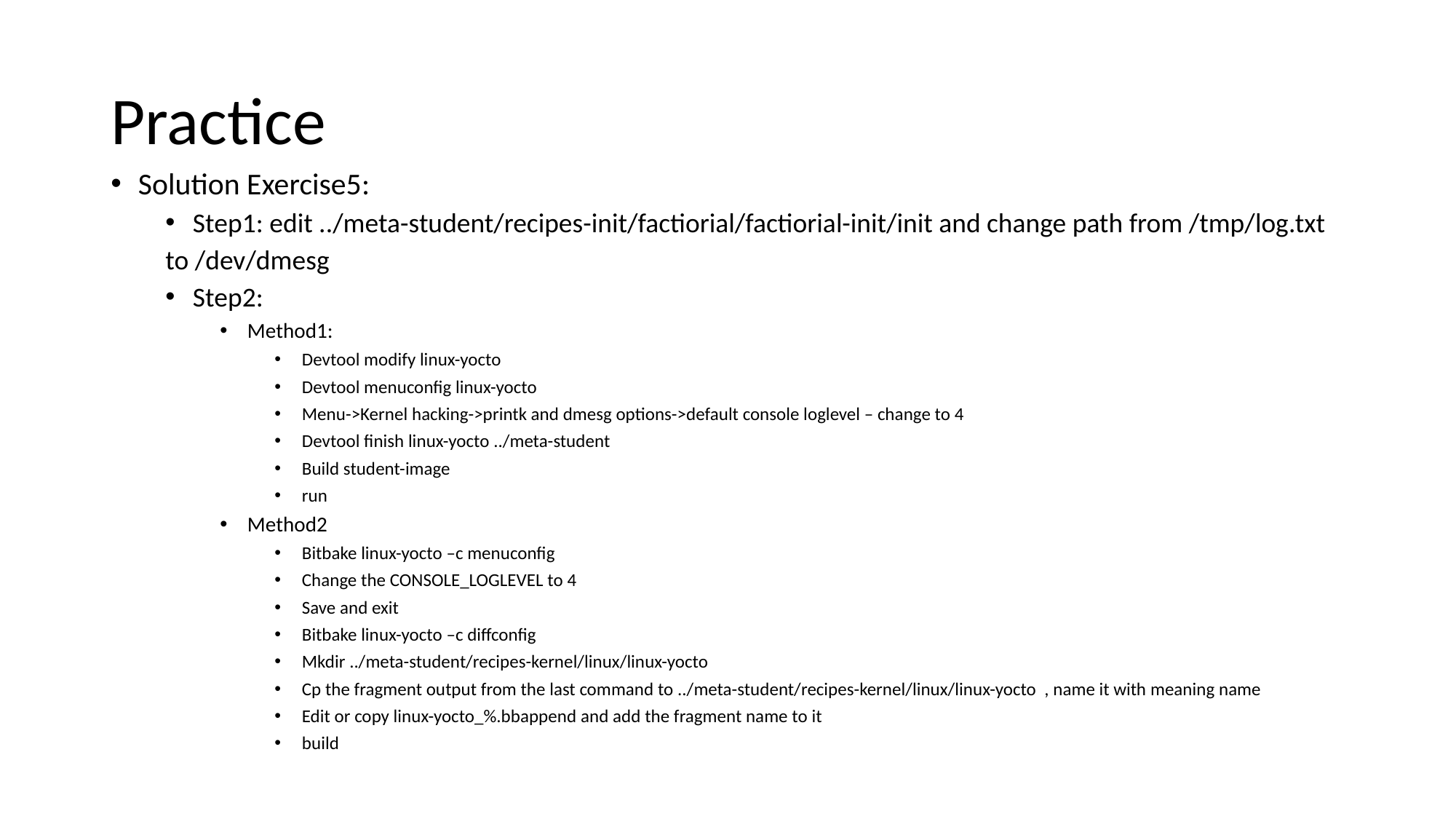

# Practice
Solution Exercise5:
Step1: edit ../meta-student/recipes-init/factiorial/factiorial-init/init and change path from /tmp/log.txt
to /dev/dmesg
Step2:
Method1:
Devtool modify linux-yocto
Devtool menuconfig linux-yocto
Menu->Kernel hacking->printk and dmesg options->default console loglevel – change to 4
Devtool finish linux-yocto ../meta-student
Build student-image
run
Method2
Bitbake linux-yocto –c menuconfig
Change the CONSOLE_LOGLEVEL to 4
Save and exit
Bitbake linux-yocto –c diffconfig
Mkdir ../meta-student/recipes-kernel/linux/linux-yocto
Cp the fragment output from the last command to ../meta-student/recipes-kernel/linux/linux-yocto  , name it with meaning name
Edit or copy linux-yocto_%.bbappend and add the fragment name to it
build